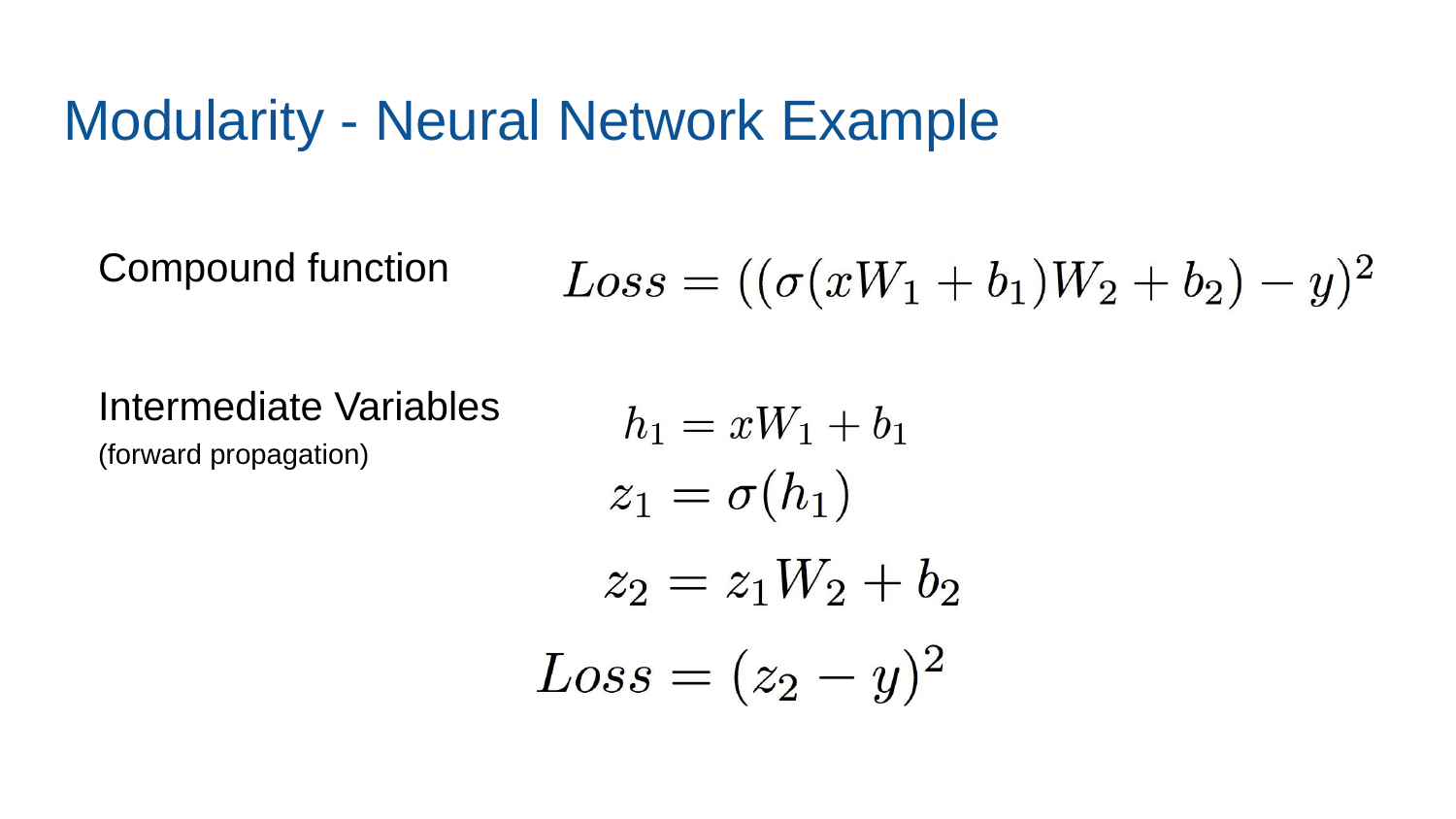

Modularity - Neural Network Example

Compound function

Intermediate Variables
(forward propagation)